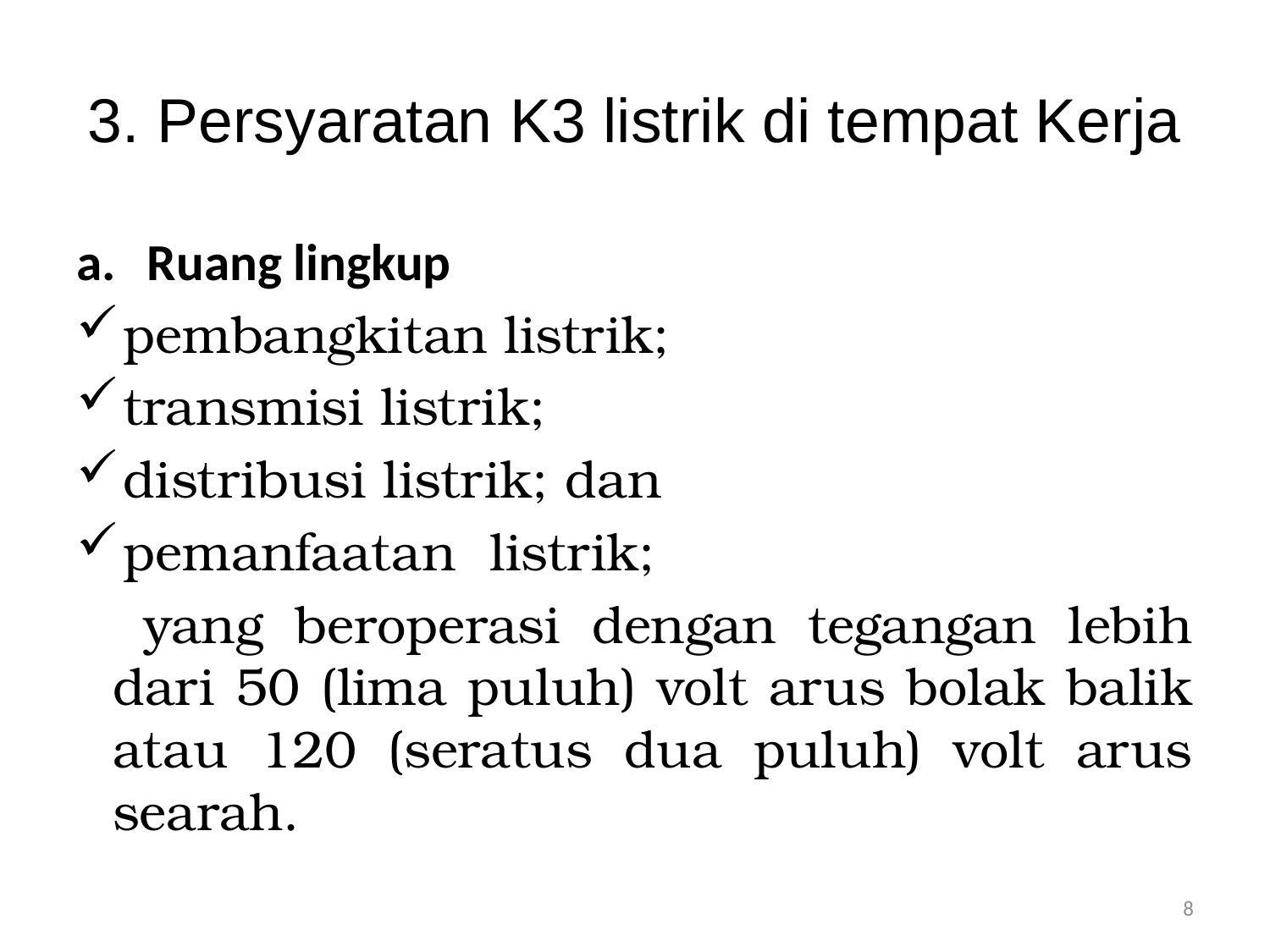

# 3. Persyaratan K3 listrik di tempat Kerja
Ruang lingkup
pembangkitan listrik;
transmisi listrik;
distribusi listrik; dan
pemanfaatan  listrik;
 yang beroperasi dengan tegangan lebih dari 50 (lima puluh) volt arus bolak balik atau 120 (seratus dua puluh) volt arus searah.

8